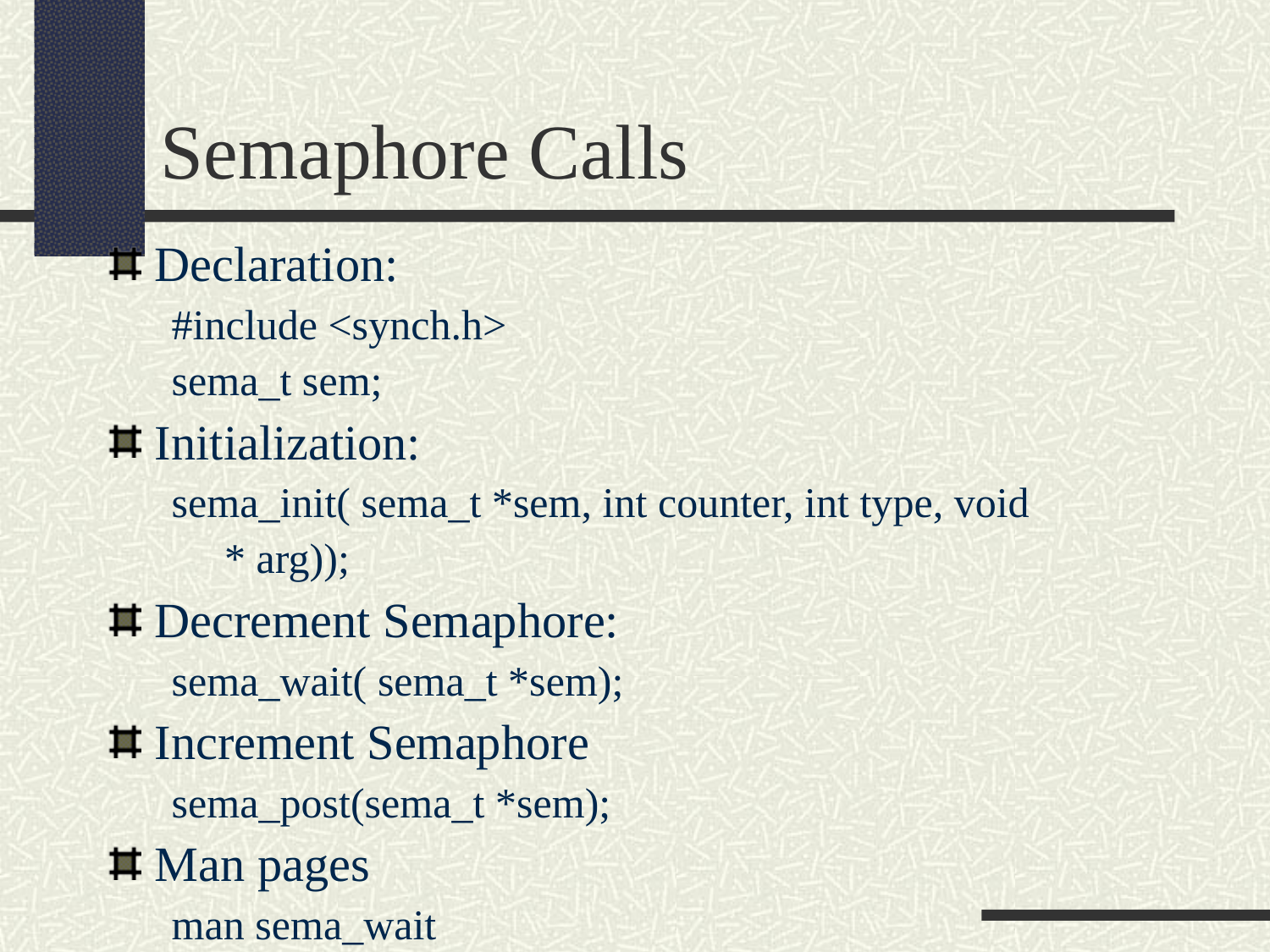

Semaphore Calls
Declaration:
#include <synch.h>
sema_t sem;
Initialization:
sema_init( sema_t *sem, int counter, int type, void
     * arg));
Decrement Semaphore:
sema_wait( sema_t *sem);
Increment Semaphore
sema_post(sema_t *sem);
Man pages
man sema_wait